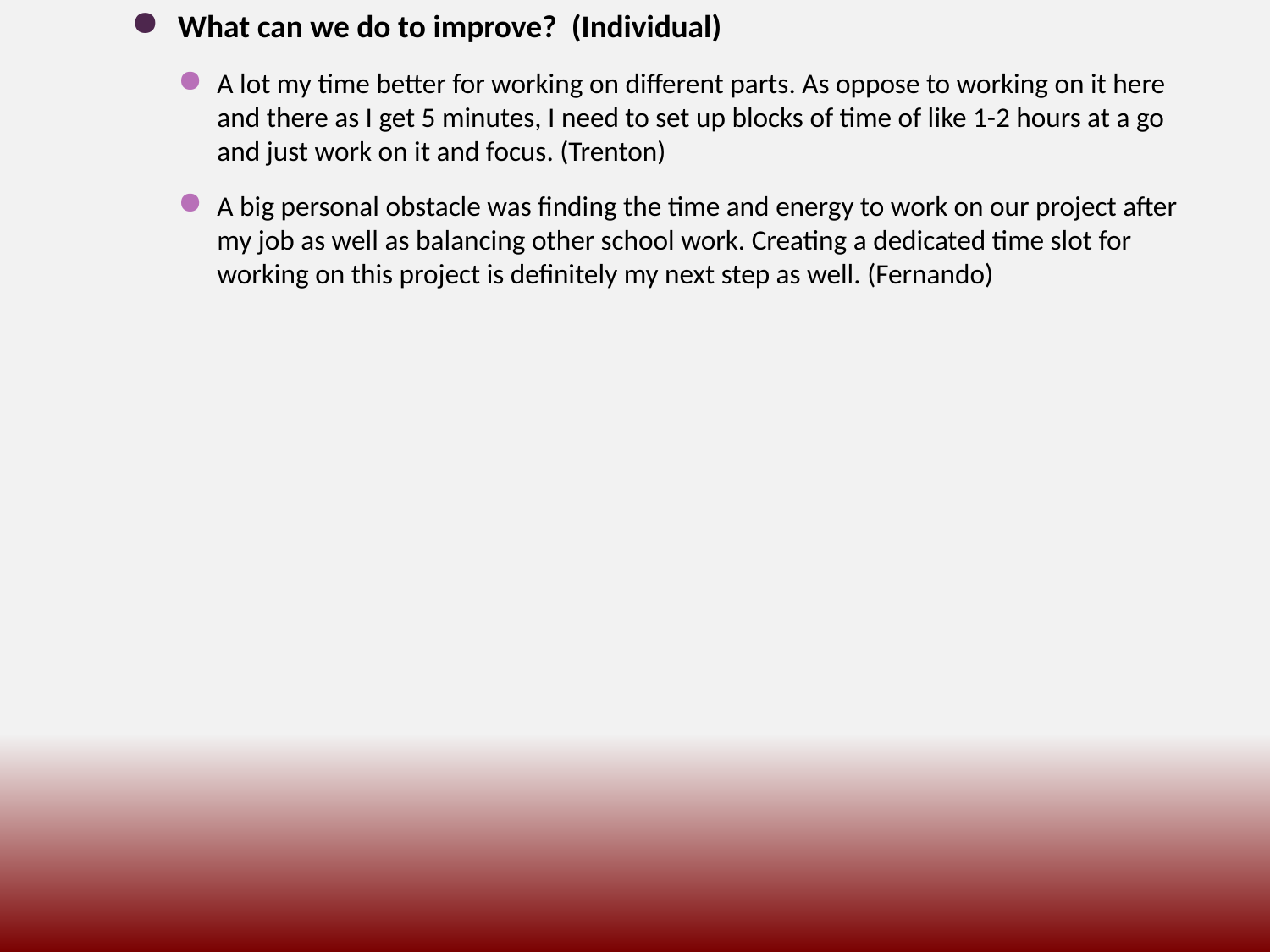

What can we do to improve?  (Individual)
A lot my time better for working on different parts. As oppose to working on it here and there as I get 5 minutes, I need to set up blocks of time of like 1-2 hours at a go and just work on it and focus. (Trenton)
A big personal obstacle was finding the time and energy to work on our project after my job as well as balancing other school work. Creating a dedicated time slot for working on this project is definitely my next step as well. (Fernando)